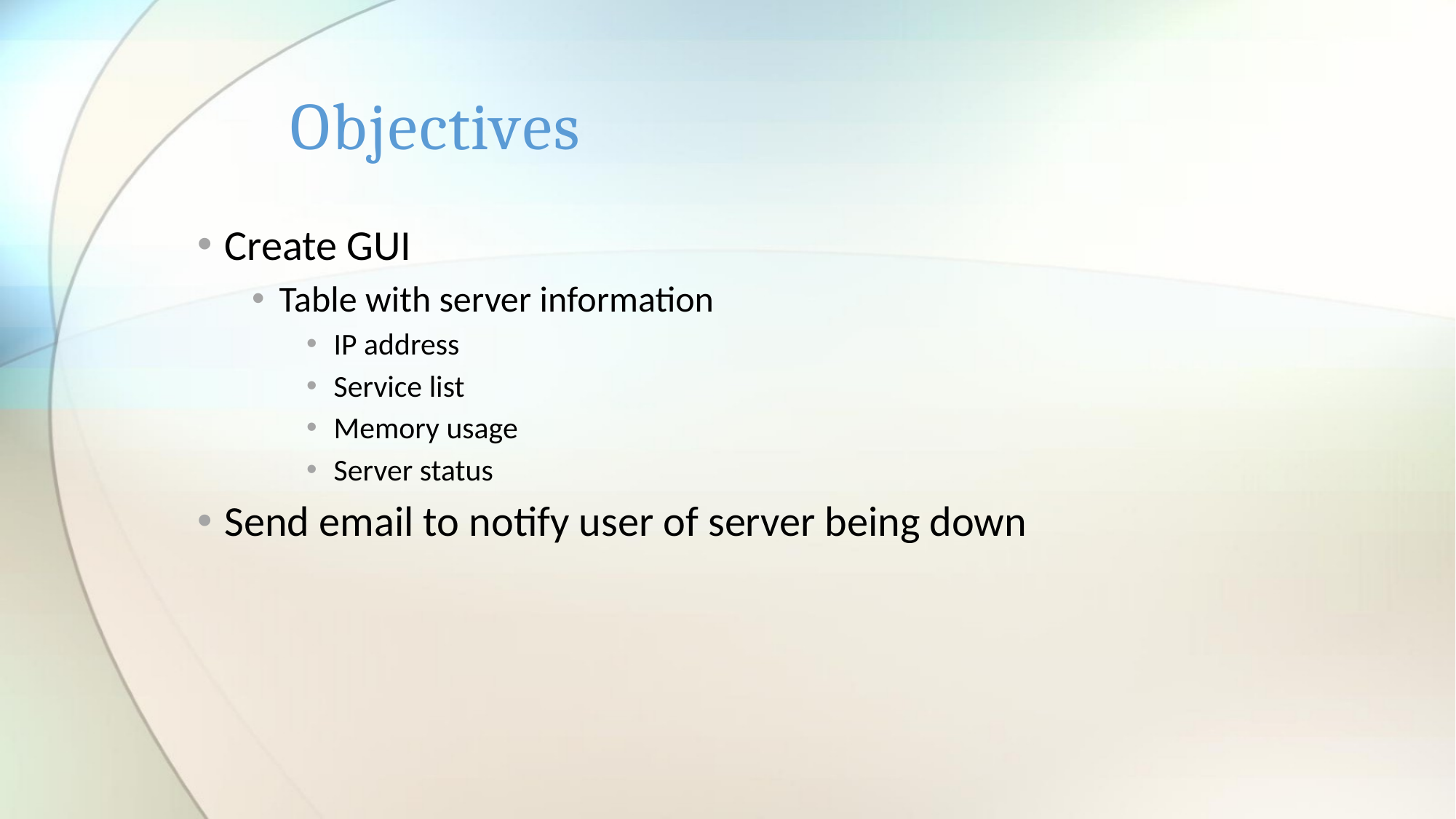

# Objectives
Create GUI
Table with server information
IP address
Service list
Memory usage
Server status
Send email to notify user of server being down